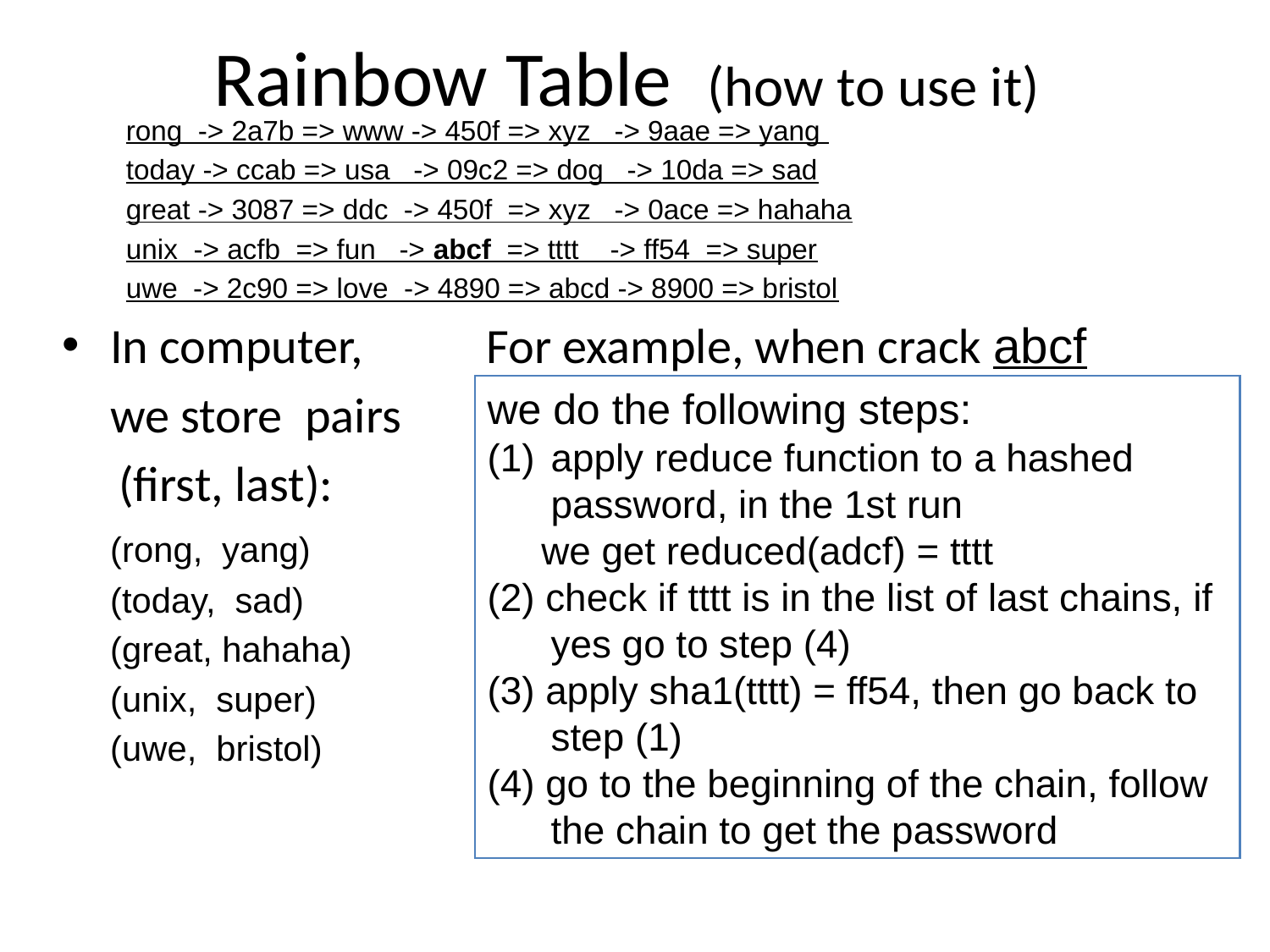

# Rainbow Table  (how to use it)
rong  -> 2a7b => www -> 450f => xyz   -> 9aae => yang
today -> ccab => usa   -> 09c2 => dog   -> 10da => sad
great -> 3087 => ddc  -> 450f  => xyz   -> 0ace => hahaha
unix  -> acfb  => fun   -> abcf  => tttt    -> ff54  => super
uwe  -> 2c90 => love  -> 4890 => abcd -> 8900 => bristol
In computer,           For example, when crack abcf
	we store  pairs
     (first, last):
	(rong,  yang)
	(today,  sad)
	(great, hahaha)
	(unix,  super)
	(uwe,  bristol)

we do the following steps:
apply reduce function to a hashed password, in the 1st run
     we get reduced(adcf) = tttt
(2) check if tttt is in the list of last chains, if yes go to step (4)
(3) apply sha1(tttt) = ff54, then go back to step (1)
(4) go to the beginning of the chain, follow the chain to get the password